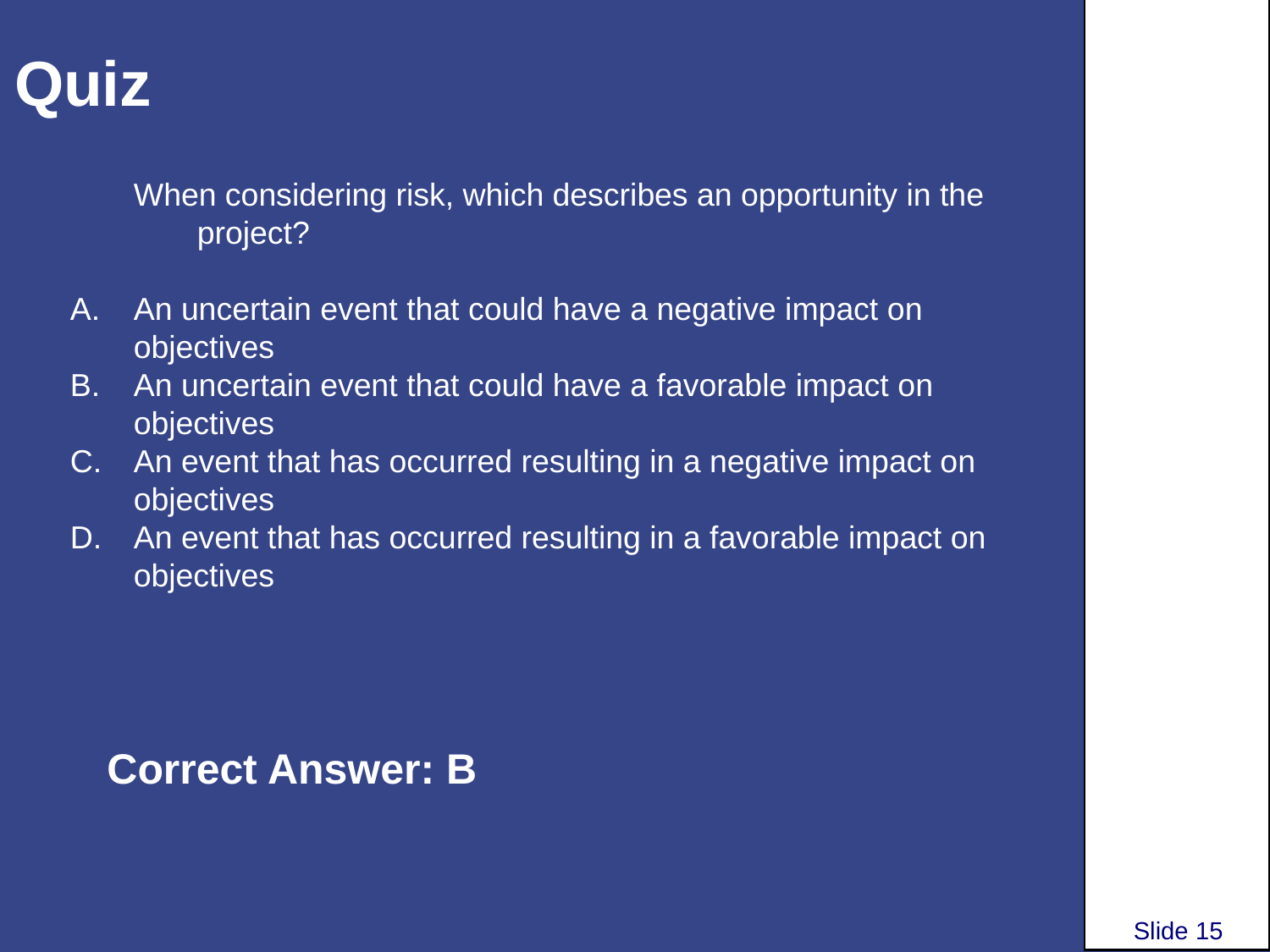

# Quiz
When considering risk, which describes an opportunity in the project?

An uncertain event that could have a negative impact on objectives
An uncertain event that could have a favorable impact on objectives
An event that has occurred resulting in a negative impact on objectives
An event that has occurred resulting in a favorable impact on objectives

Correct Answer: B